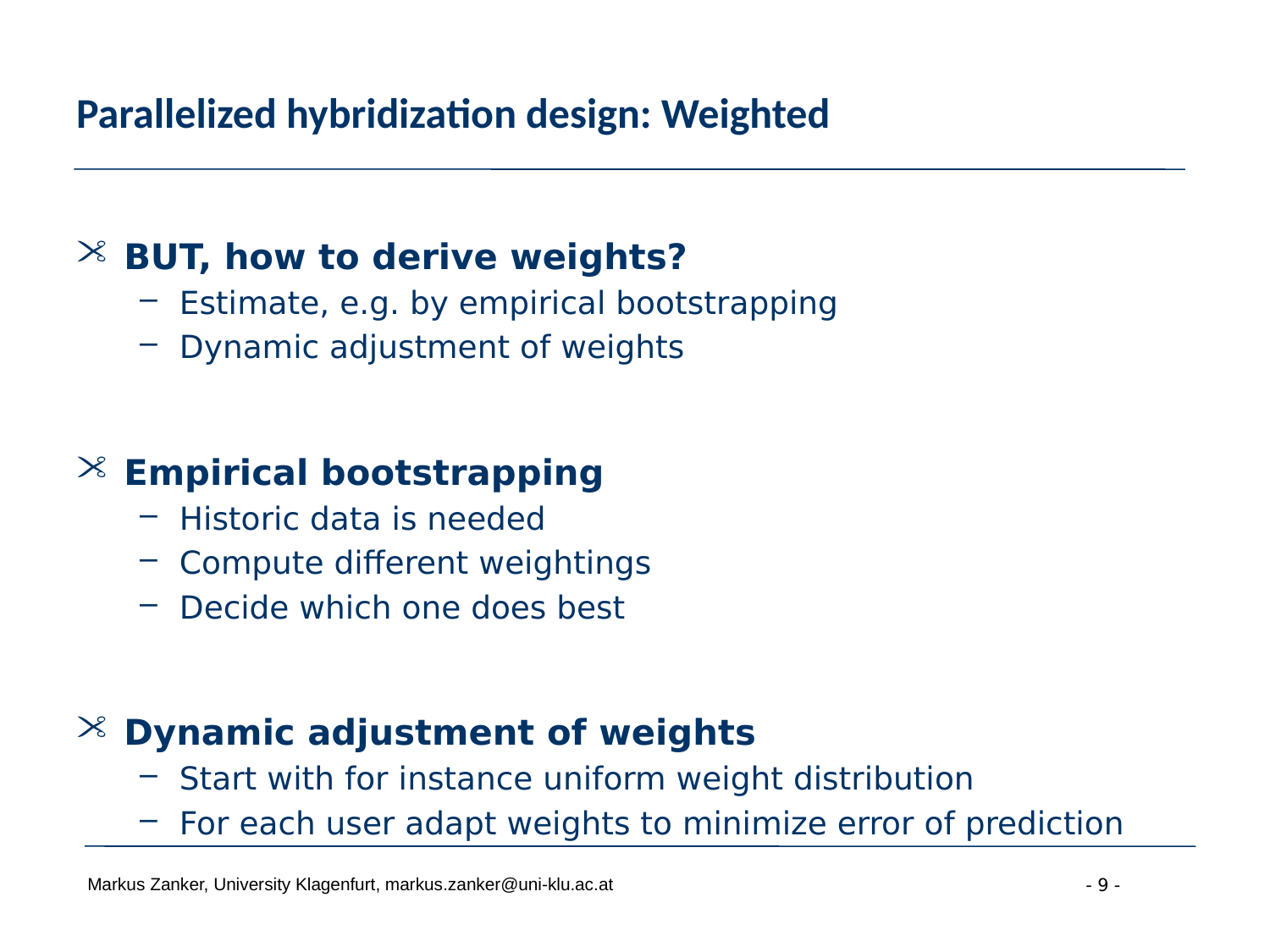

# Parallelized hybridization design: Weighted
BUT, how to derive weights?
Estimate, e.g. by empirical bootstrapping
Dynamic adjustment of weights

Empirical bootstrapping
Historic data is needed
Compute different weightings
Decide which one does best

Dynamic adjustment of weights
Start with for instance uniform weight distribution
For each user adapt weights to minimize error of prediction

Markus Zanker, University Klagenfurt, markus.zanker@uni-klu.ac.at